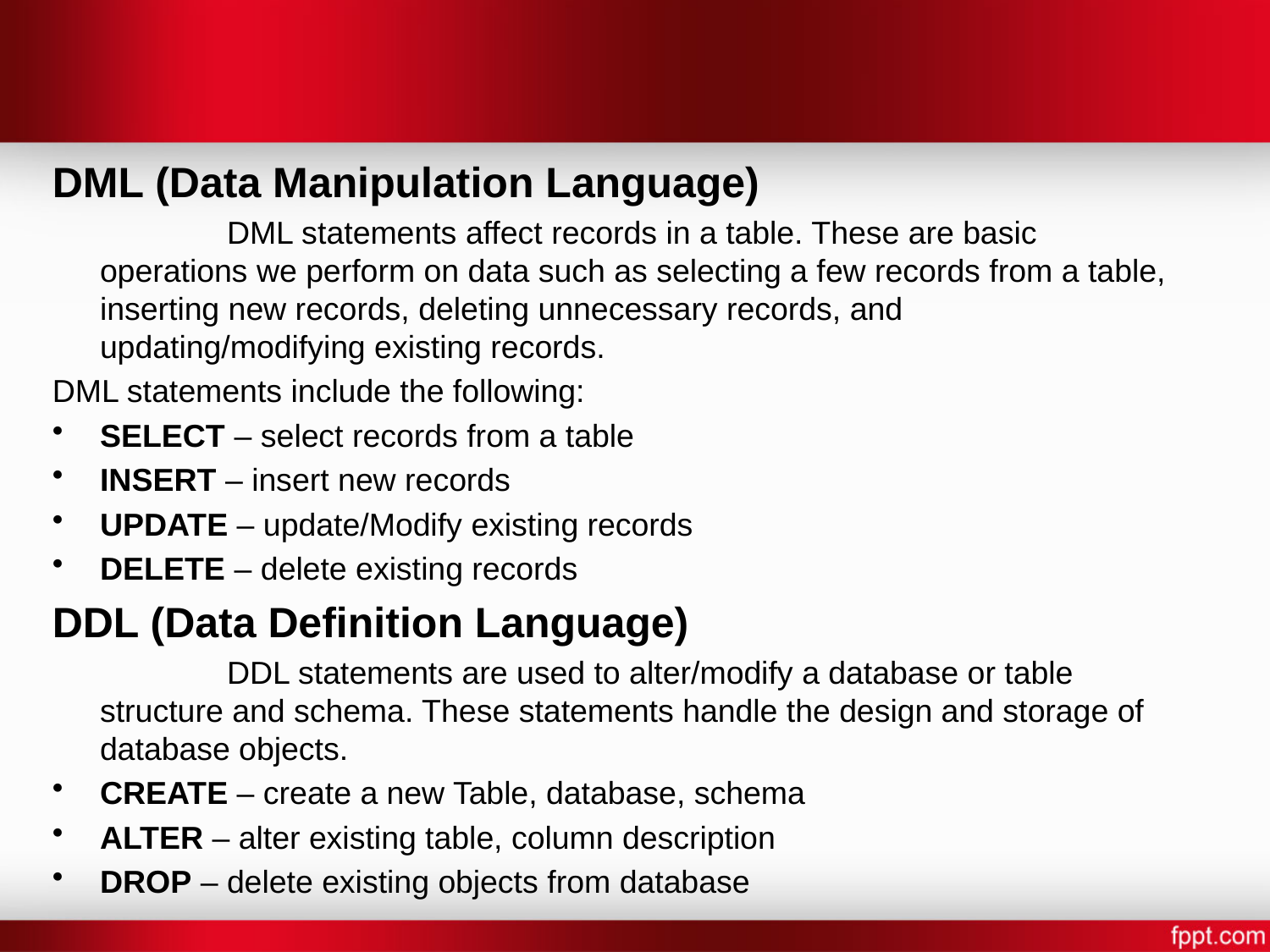

DML (Data Manipulation Language)
		DML statements affect records in a table. These are basic operations we perform on data such as selecting a few records from a table, inserting new records, deleting unnecessary records, and updating/modifying existing records.
DML statements include the following:
SELECT – select records from a table
INSERT – insert new records
UPDATE – update/Modify existing records
DELETE – delete existing records
DDL (Data Definition Language)
		DDL statements are used to alter/modify a database or table structure and schema. These statements handle the design and storage of database objects.
CREATE – create a new Table, database, schema
ALTER – alter existing table, column description
DROP – delete existing objects from database